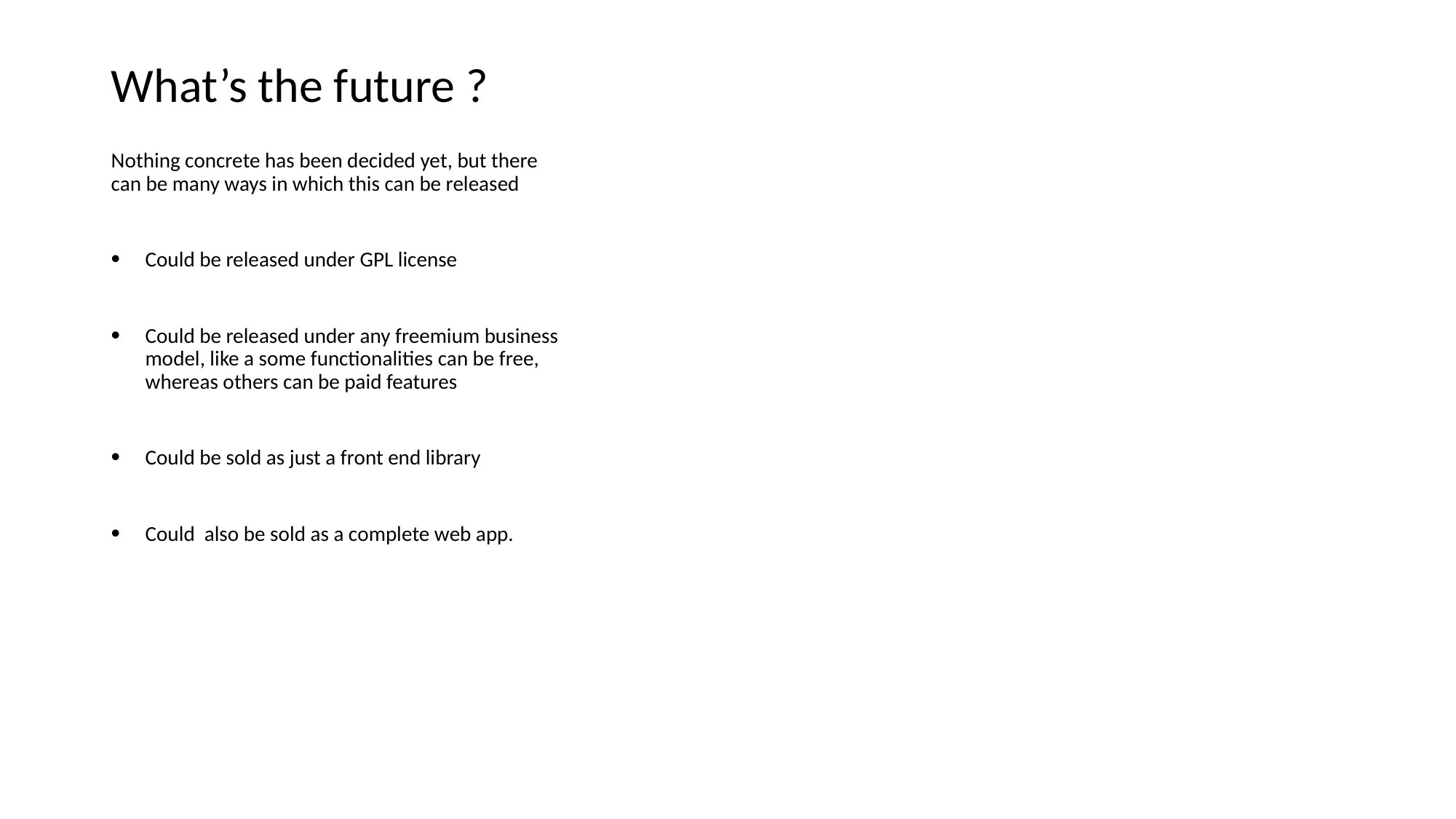

# What’s the future ?
Nothing concrete has been decided yet, but there can be many ways in which this can be released

Could be released under GPL license

Could be released under any freemium business model, like a some functionalities can be free, whereas others can be paid features

Could be sold as just a front end library

Could  also be sold as a complete web app.